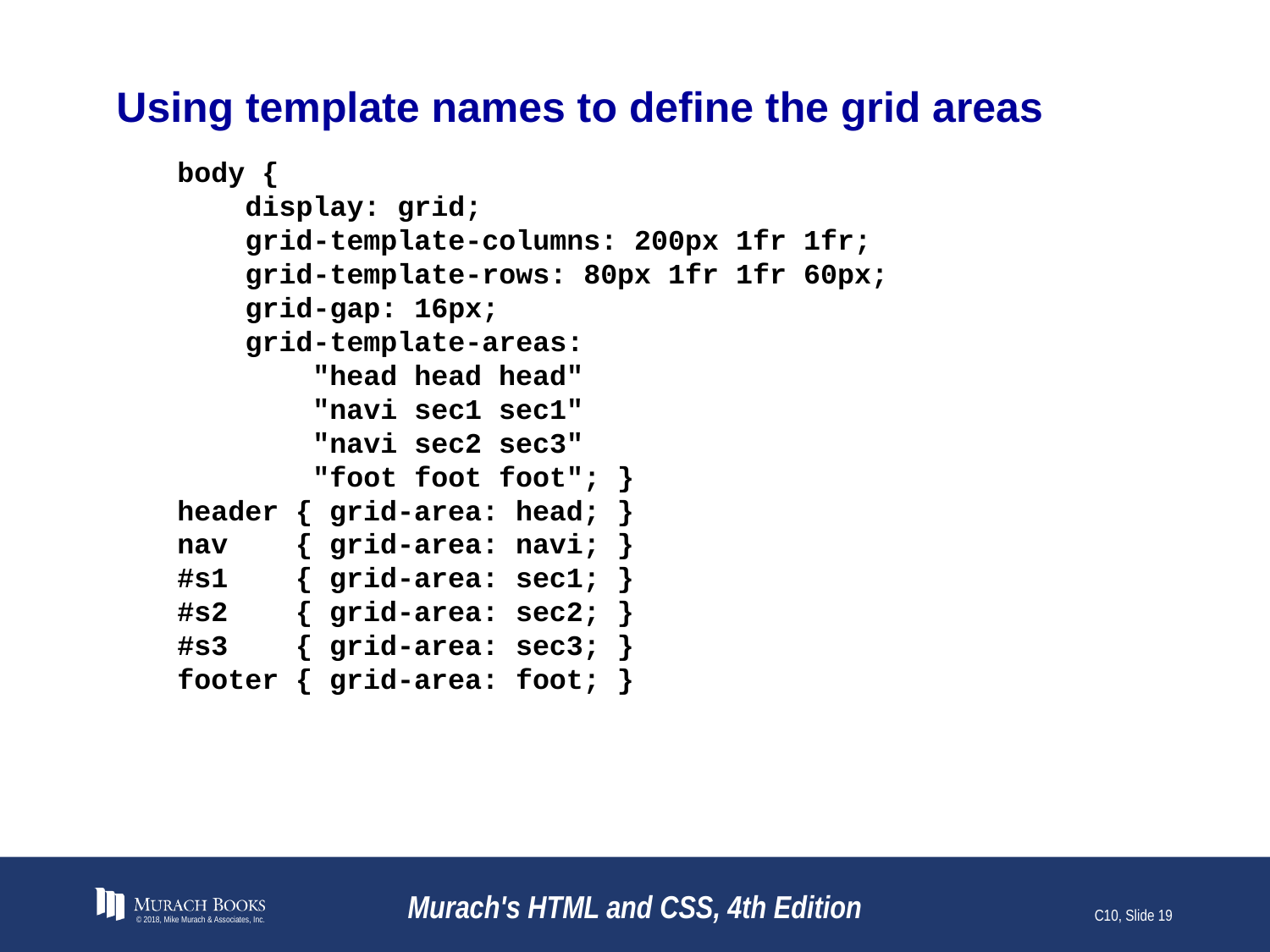

# Using template names to define the grid areas
body {
    display: grid;
    grid-template-columns: 200px 1fr 1fr;
    grid-template-rows: 80px 1fr 1fr 60px;
    grid-gap: 16px;
    grid-template-areas:
        "head head head"
        "navi sec1 sec1"
        "navi sec2 sec3"
        "foot foot foot"; }
header { grid-area: head; }
nav    { grid-area: navi; }
#s1    { grid-area: sec1; }
#s2    { grid-area: sec2; }
#s3    { grid-area: sec3; }
footer { grid-area: foot; }

© 2018, Mike Murach & Associates, Inc.
Murach's HTML and CSS, 4th Edition

C10, Slide 19